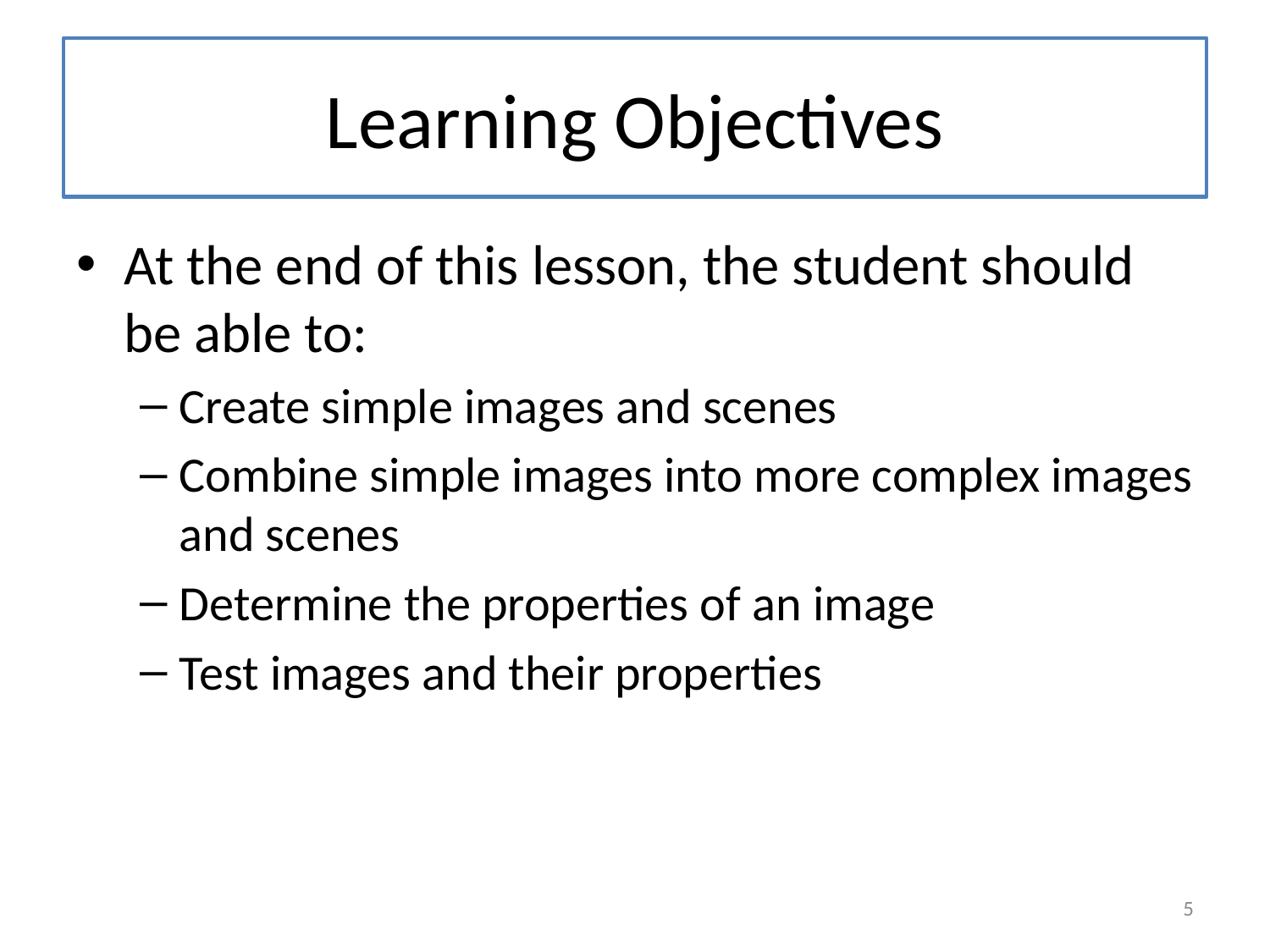

# Learning Objectives
At the end of this lesson, the student should be able to:
Create simple images and scenes
Combine simple images into more complex images and scenes
Determine the properties of an image
Test images and their properties

5